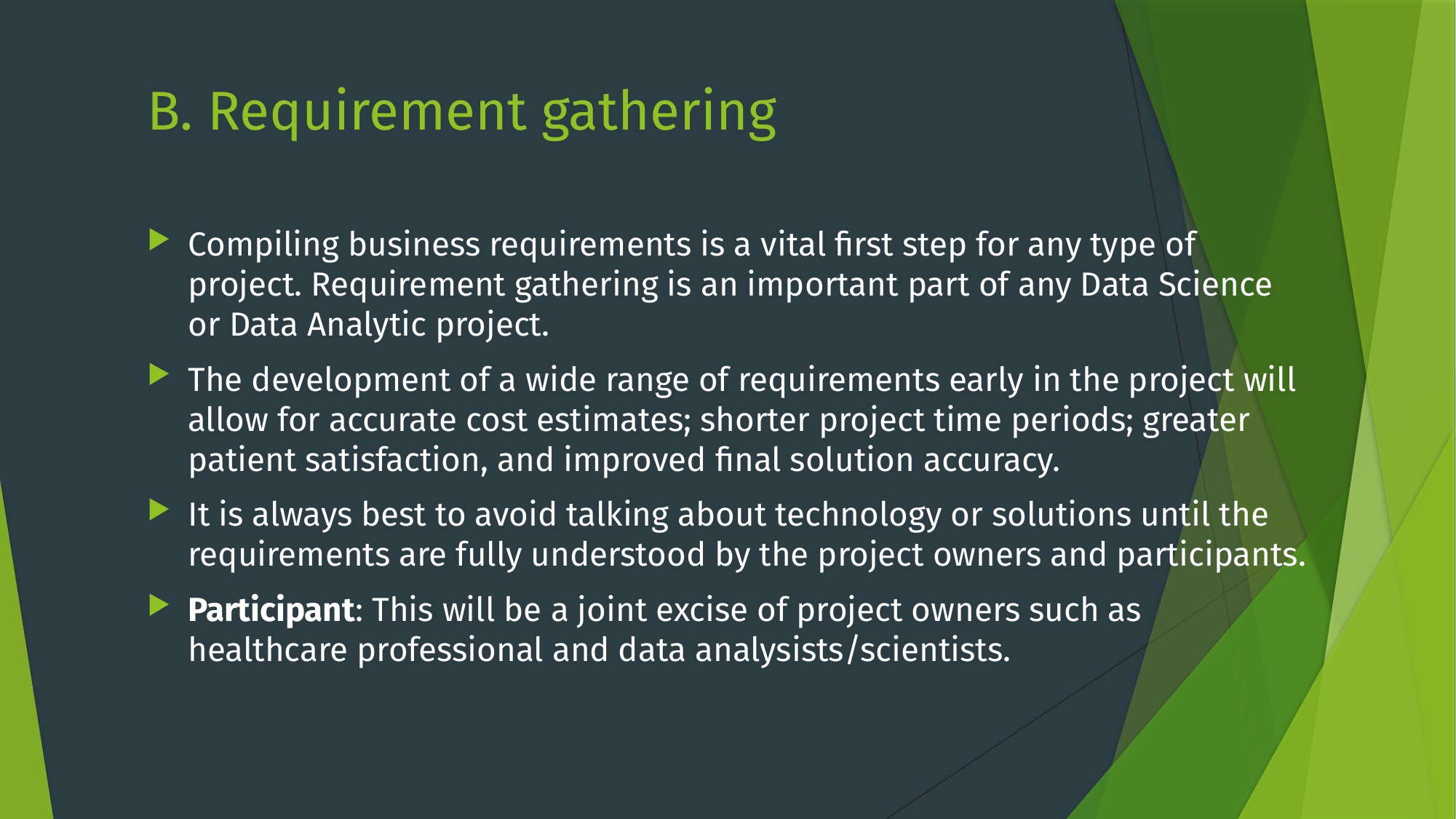

# B. Requirement gathering
Compiling business requirements is a vital first step for any type of project. Requirement gathering is an important part of any Data Science or Data Analytic project.
The development of a wide range of requirements early in the project will allow for accurate cost estimates; shorter project time periods; greater patient satisfaction, and improved final solution accuracy.
It is always best to avoid talking about technology or solutions until the requirements are fully understood by the project owners and participants.
Participant: This will be a joint excise of project owners such as healthcare professional and data analysists/scientists.